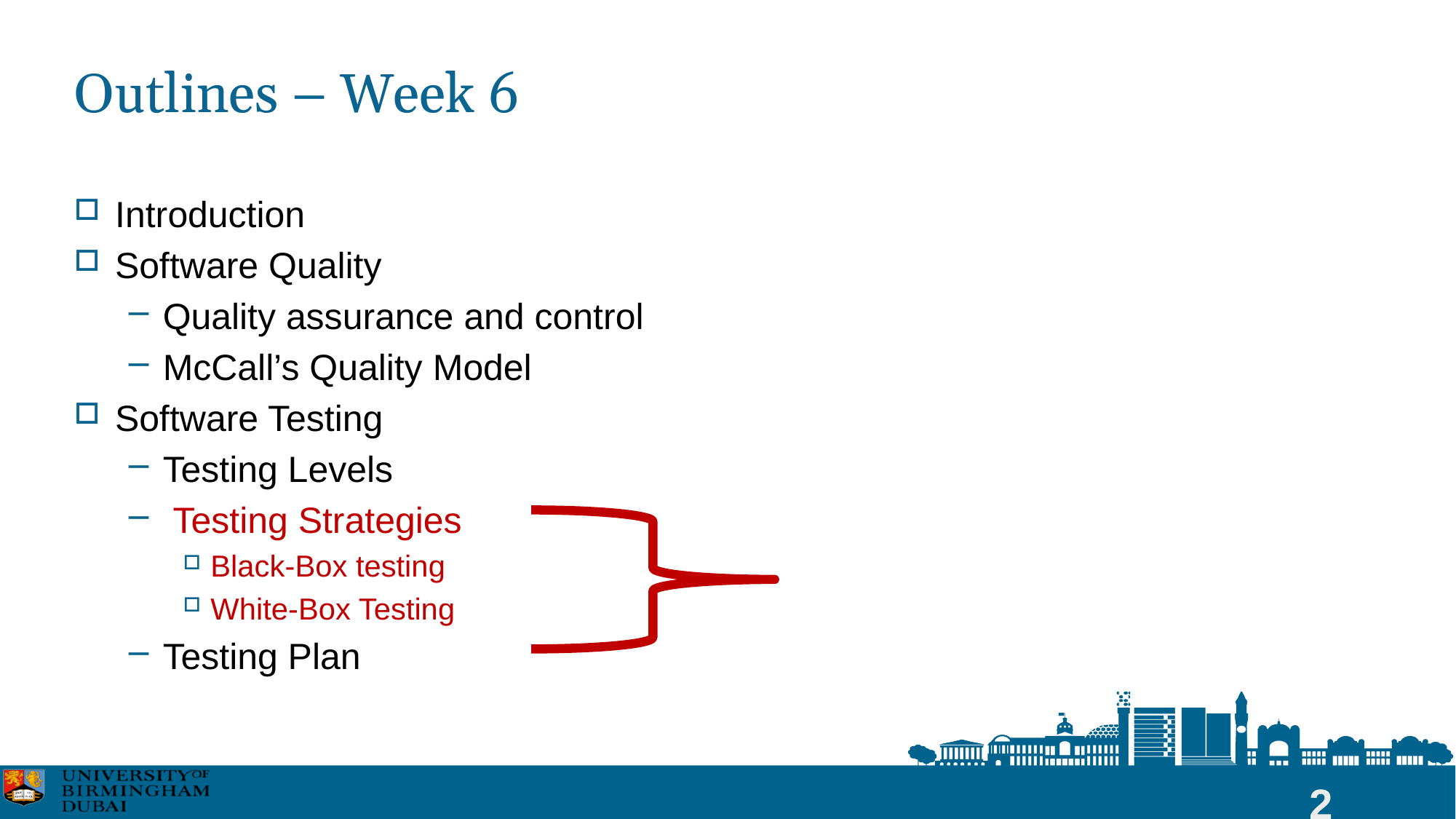

# Outlines – Week 6
Introduction
Software Quality
Quality assurance and control
McCall’s Quality Model
Software Testing
Testing Levels
 Testing Strategies
Black-Box testing
White-Box Testing
Testing Plan

2